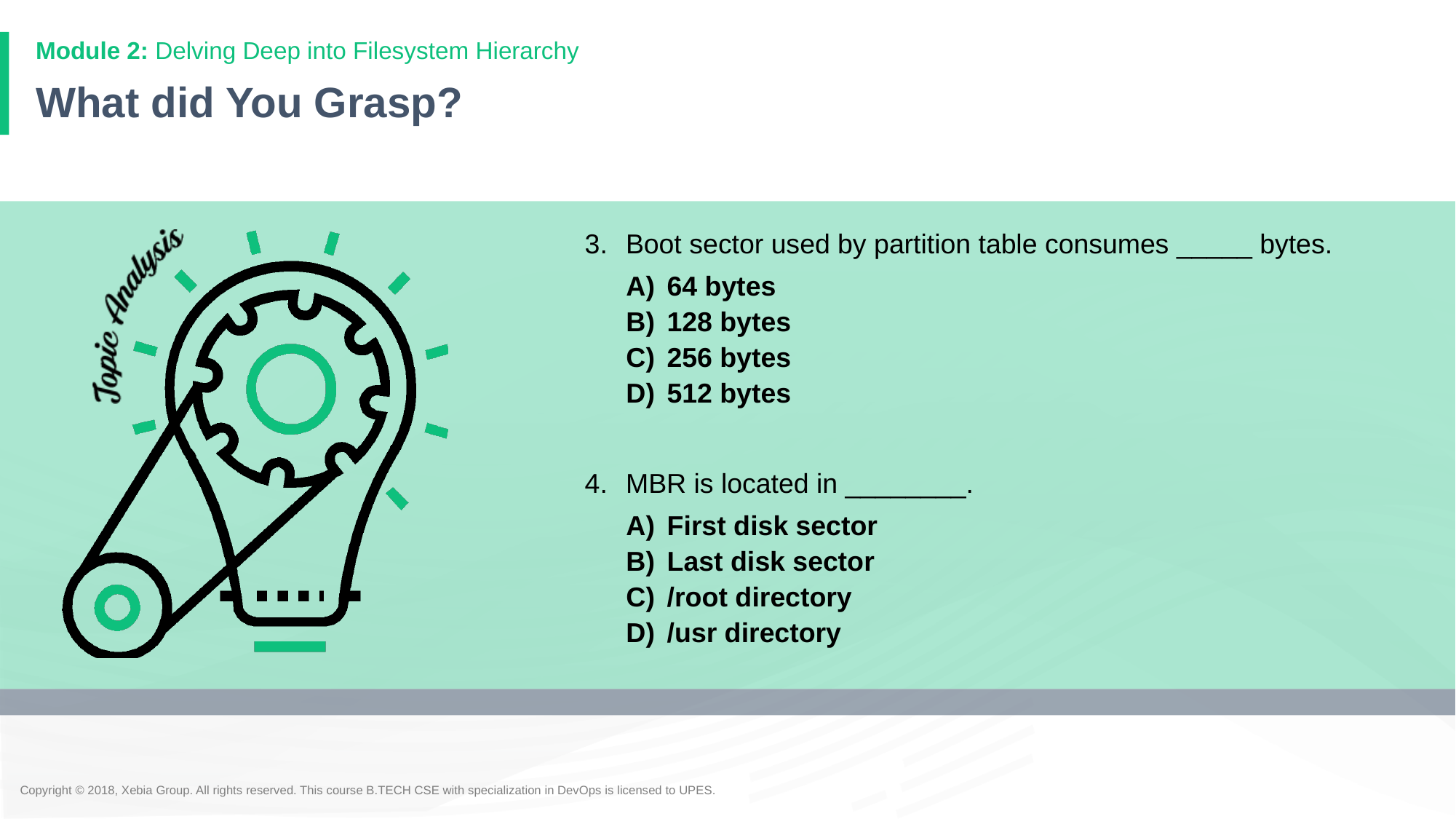

# What did You Grasp?
Boot sector used by partition table consumes _____ bytes.
64 bytes
128 bytes
256 bytes
512 bytes

MBR is located in ________.
First disk sector
Last disk sector
/root directory
/usr directory